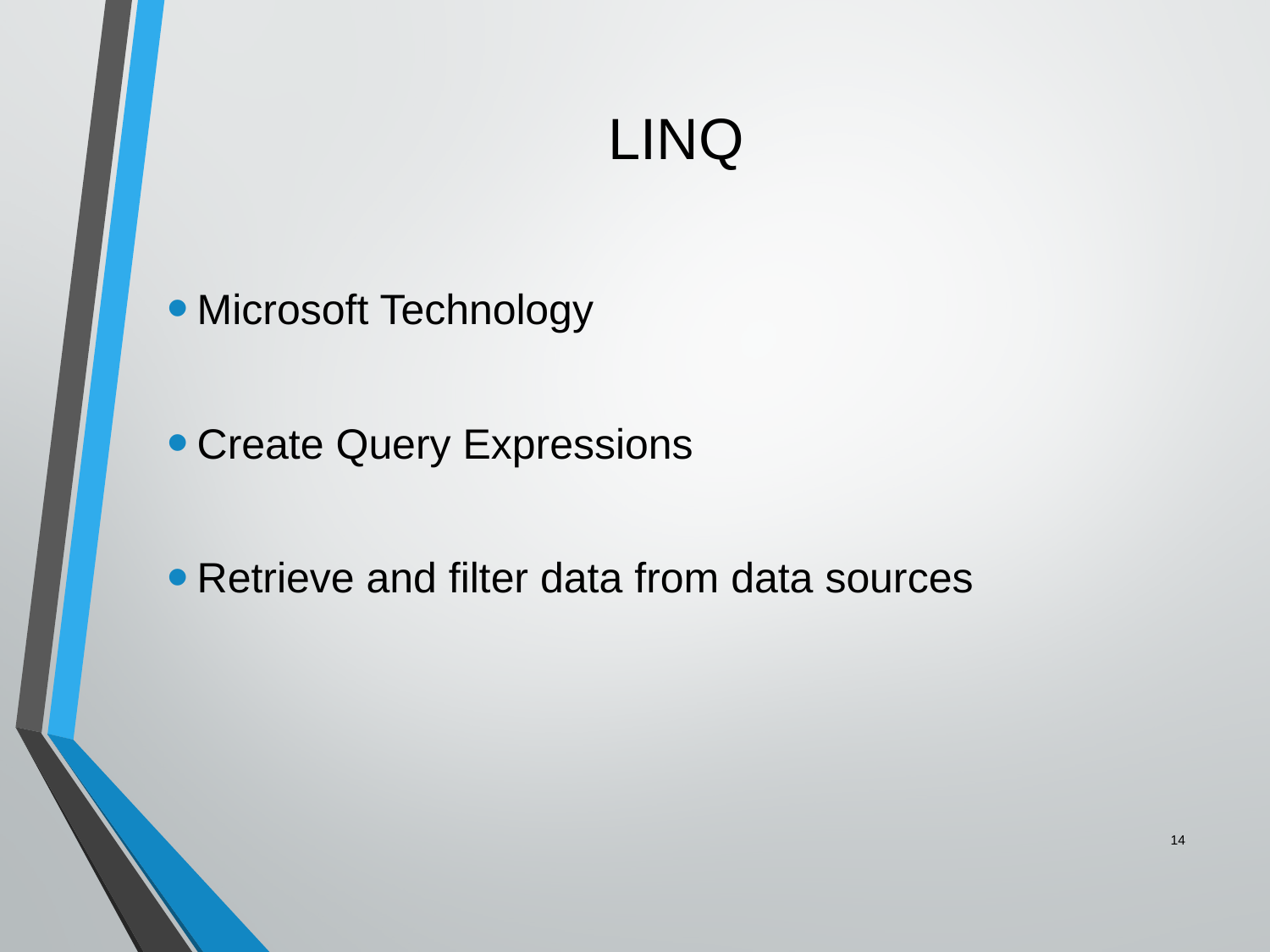

# LINQ
Microsoft Technology

Create Query Expressions

Retrieve and filter data from data sources

14